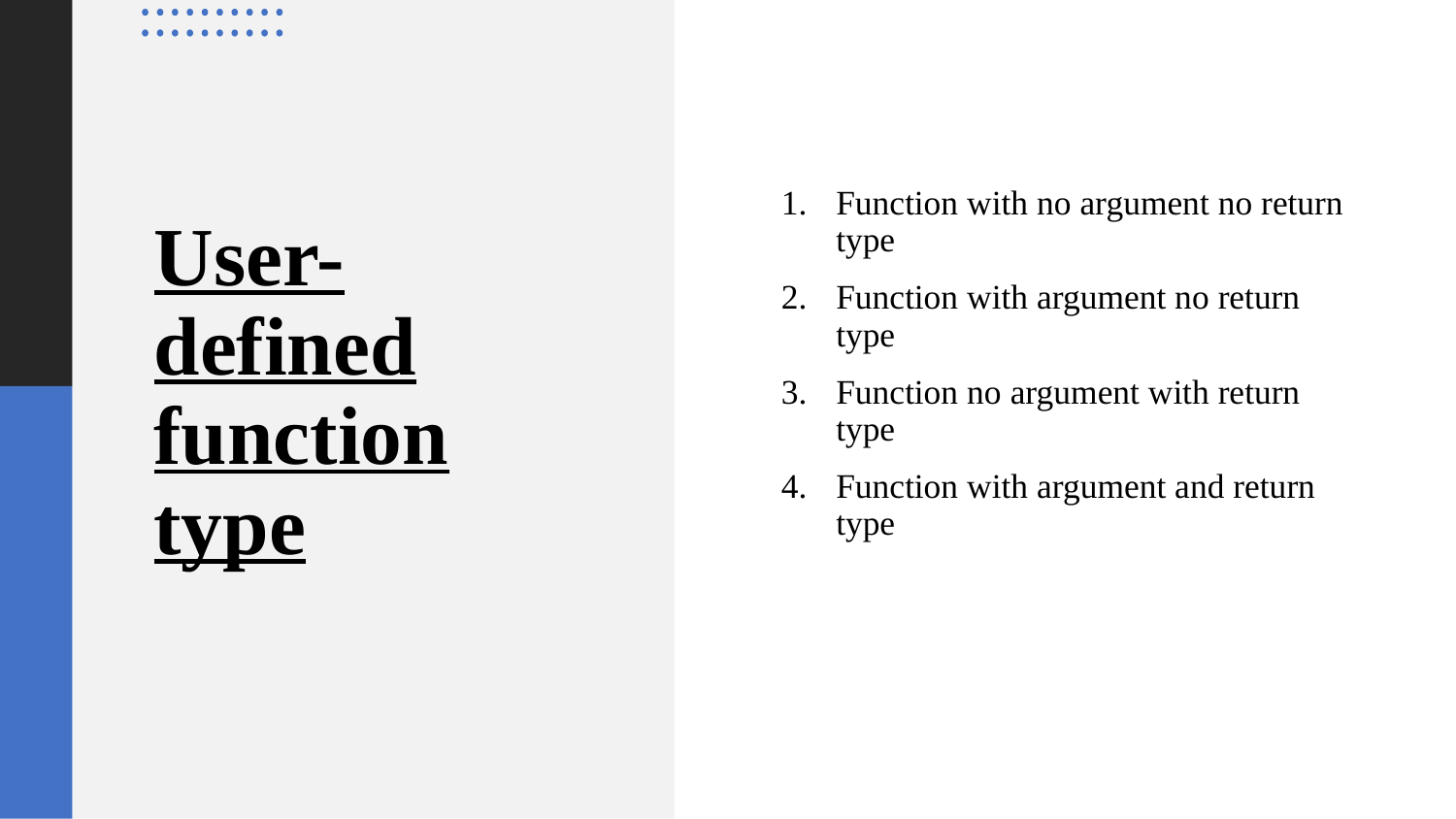

Function with no argument no return type
Function with argument no return type
Function no argument with return type
Function with argument and return type

# User-defined function type